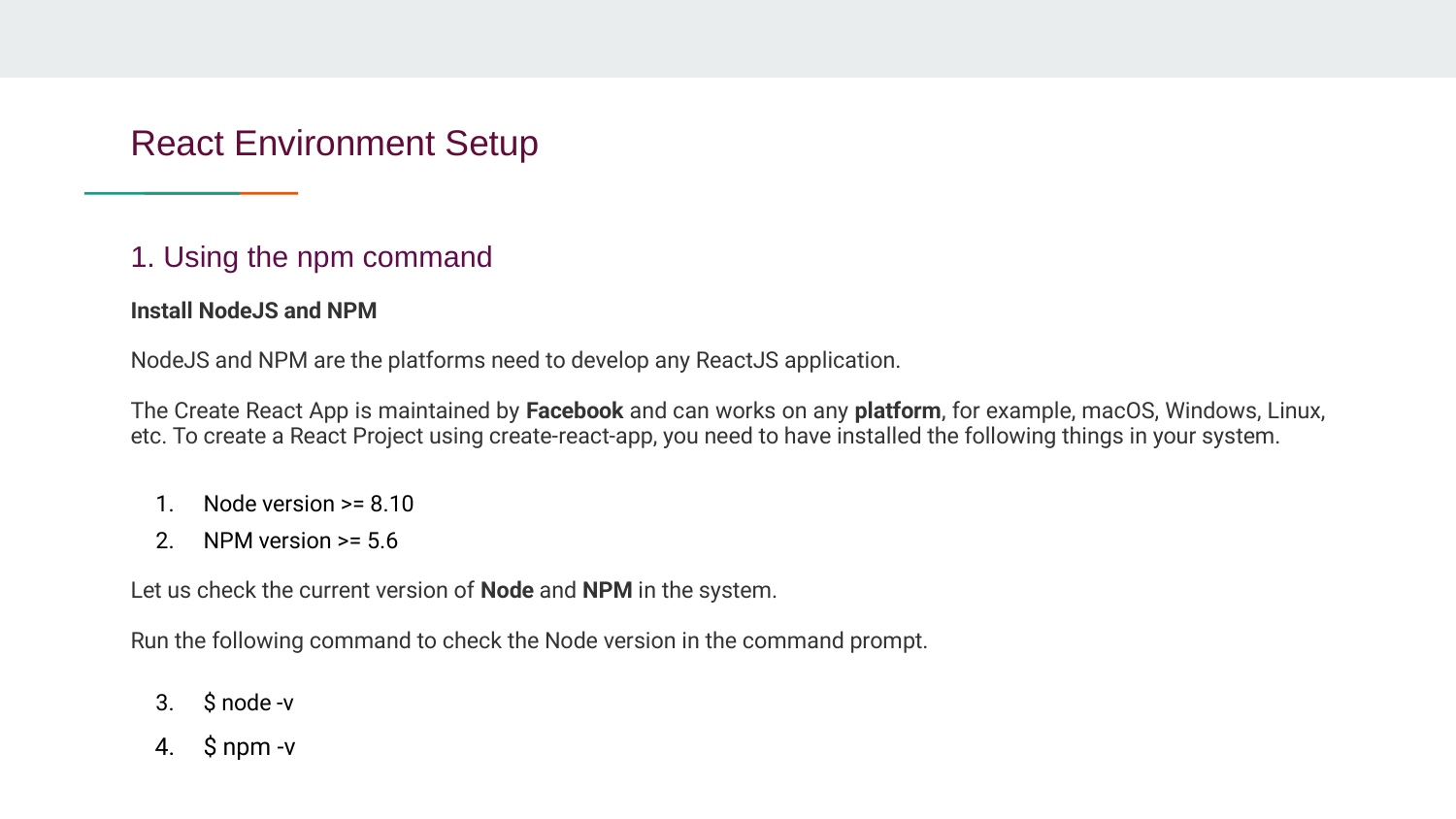

# React Environment Setup

1. Using the npm command
Install NodeJS and NPM
NodeJS and NPM are the platforms need to develop any ReactJS application.
The Create React App is maintained by Facebook and can works on any platform, for example, macOS, Windows, Linux, etc. To create a React Project using create-react-app, you need to have installed the following things in your system.
Node version >= 8.10
NPM version >= 5.6
Let us check the current version of Node and NPM in the system.
Run the following command to check the Node version in the command prompt.
$ node -v
$ npm -v